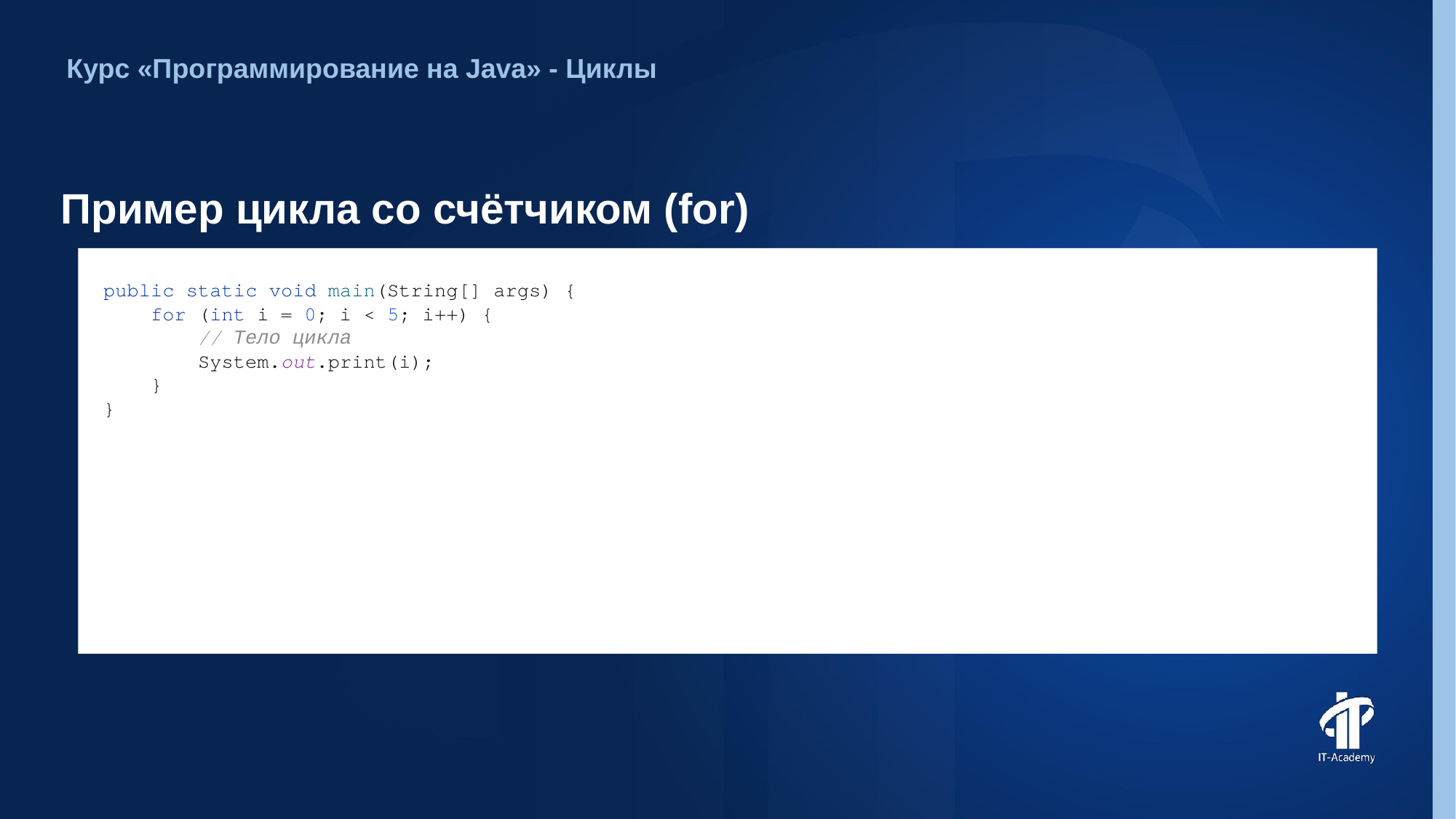

Курс «Программирование на Java» - Циклы
# Пример цикла со счётчиком (for)

public static void main(String[] args) {
    for (int i = 0; i < 5; i++) {
        // Тело цикла
        System.out.print(i);
    }
}